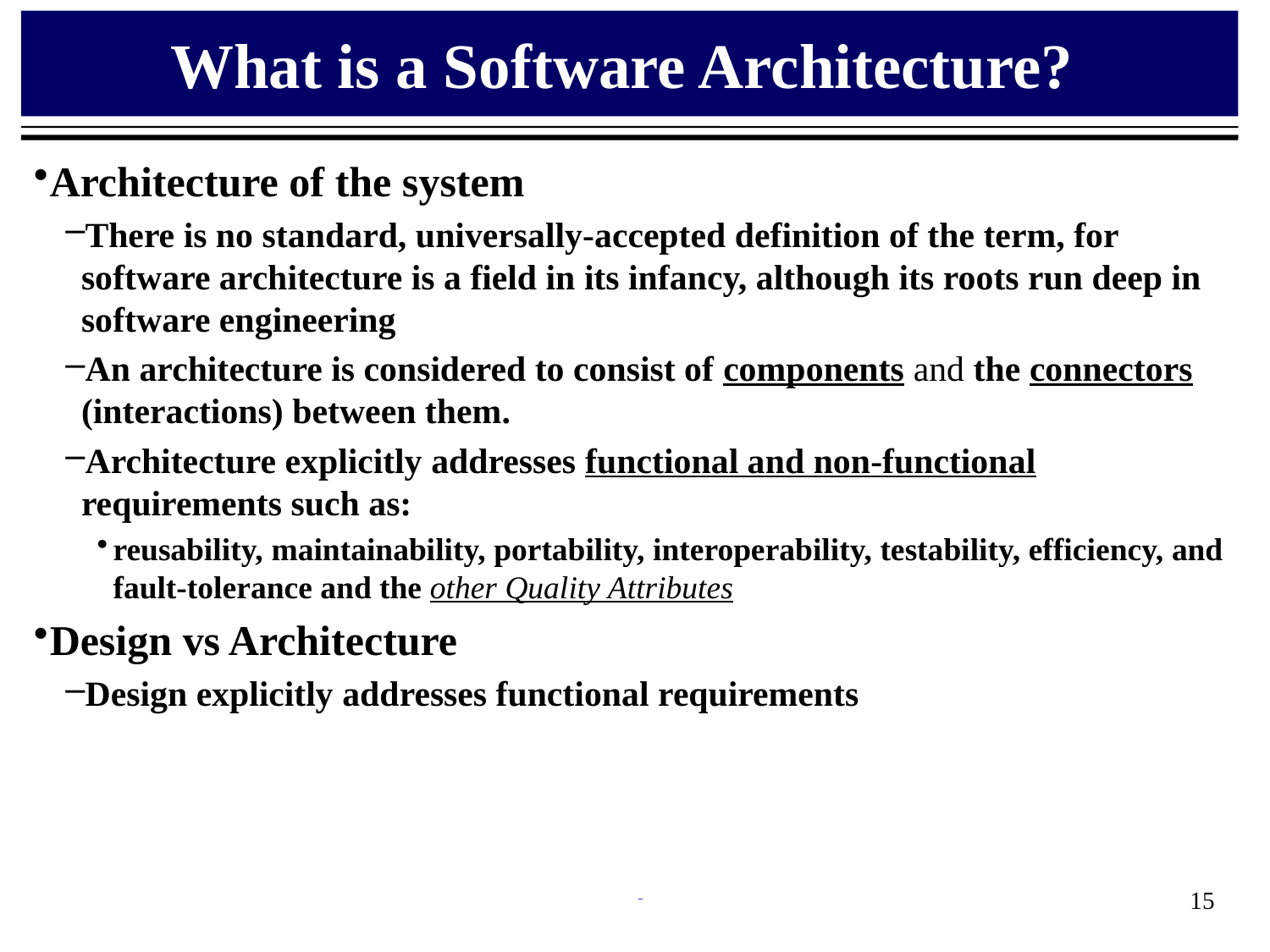

# What is a Software Architecture?
Architecture of the system
There is no standard, universally-accepted definition of the term, for software architecture is a field in its infancy, although its roots run deep in software engineering
An architecture is considered to consist of components and the connectors (interactions) between them.
Architecture explicitly addresses functional and non-functional requirements such as:
reusability, maintainability, portability, interoperability, testability, efficiency, and fault-tolerance and the other Quality Attributes
Design vs Architecture
Design explicitly addresses functional requirements

15